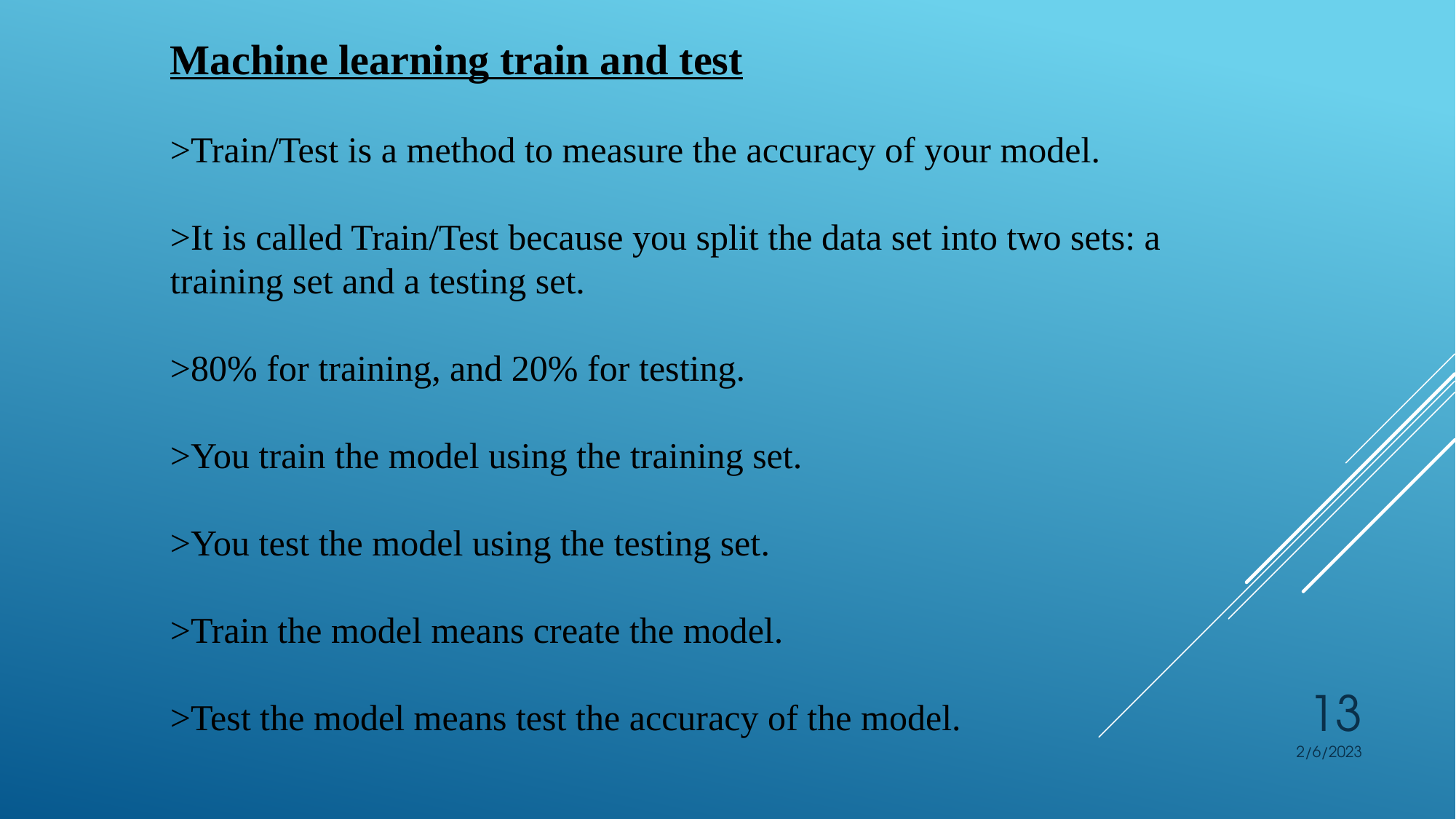

Machine learning train and test

>Train/Test is a method to measure the accuracy of your model.

>It is called Train/Test because you split the data set into two sets: a training set and a testing set.

>80% for training, and 20% for testing.

>You train the model using the training set.

>You test the model using the testing set.

>Train the model means create the model.

>Test the model means test the accuracy of the model.
13
2/6/2023